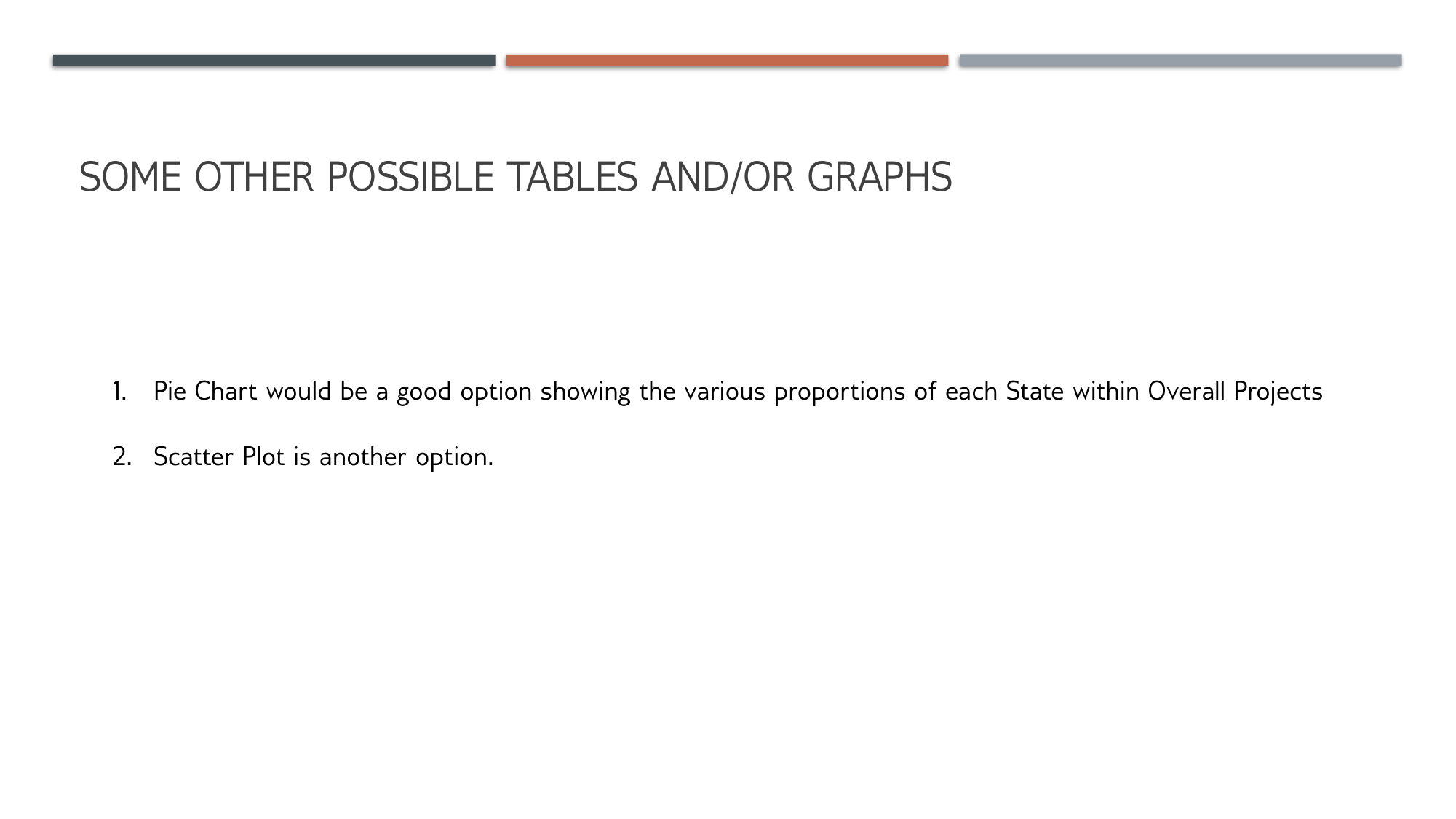

# some other possible tables and/or graphs
Pie Chart would be a good option showing the various proportions of each State within Overall Projects

Scatter Plot is another option.